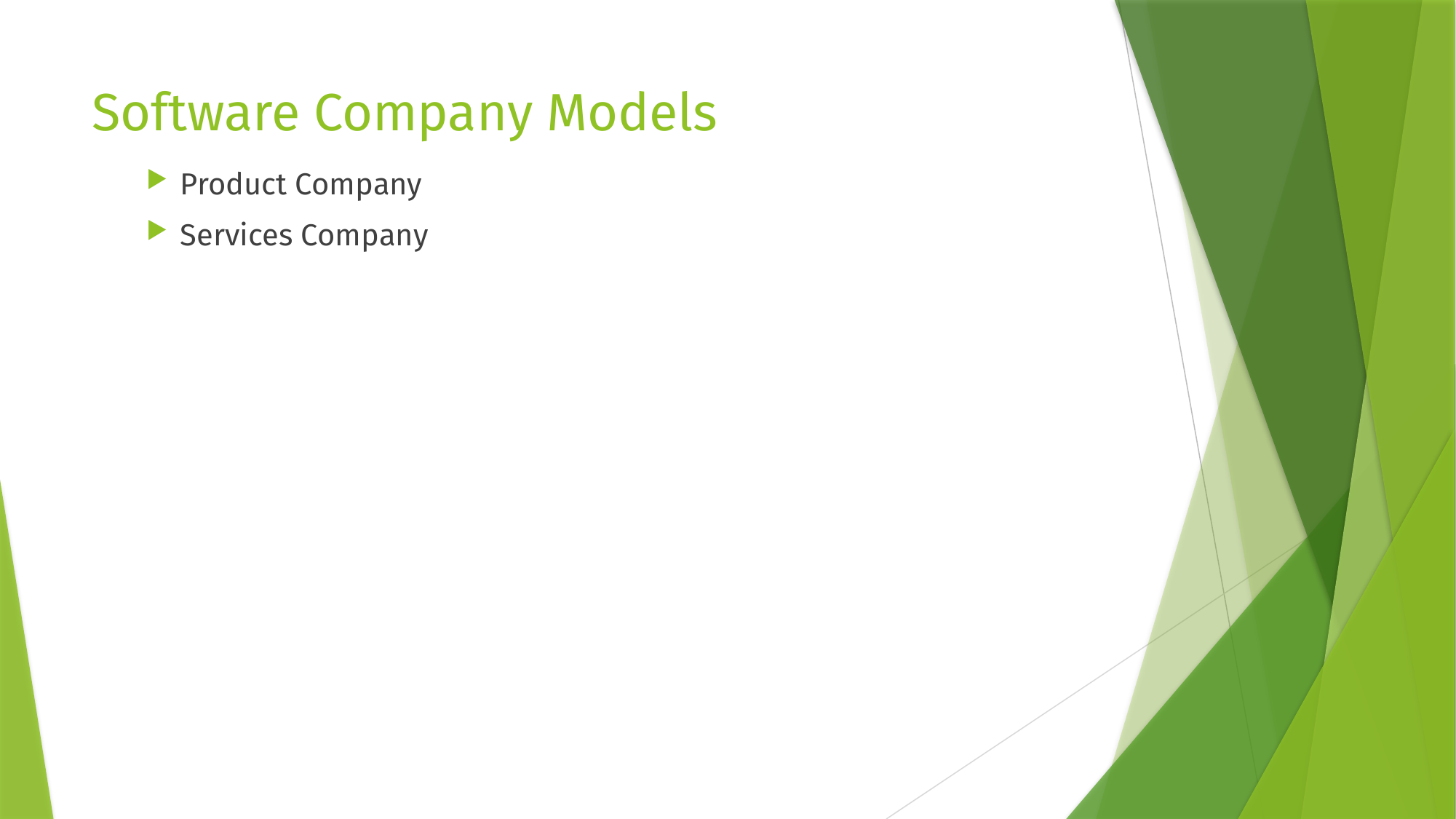

# Software Company Models
Product Company
Services Company